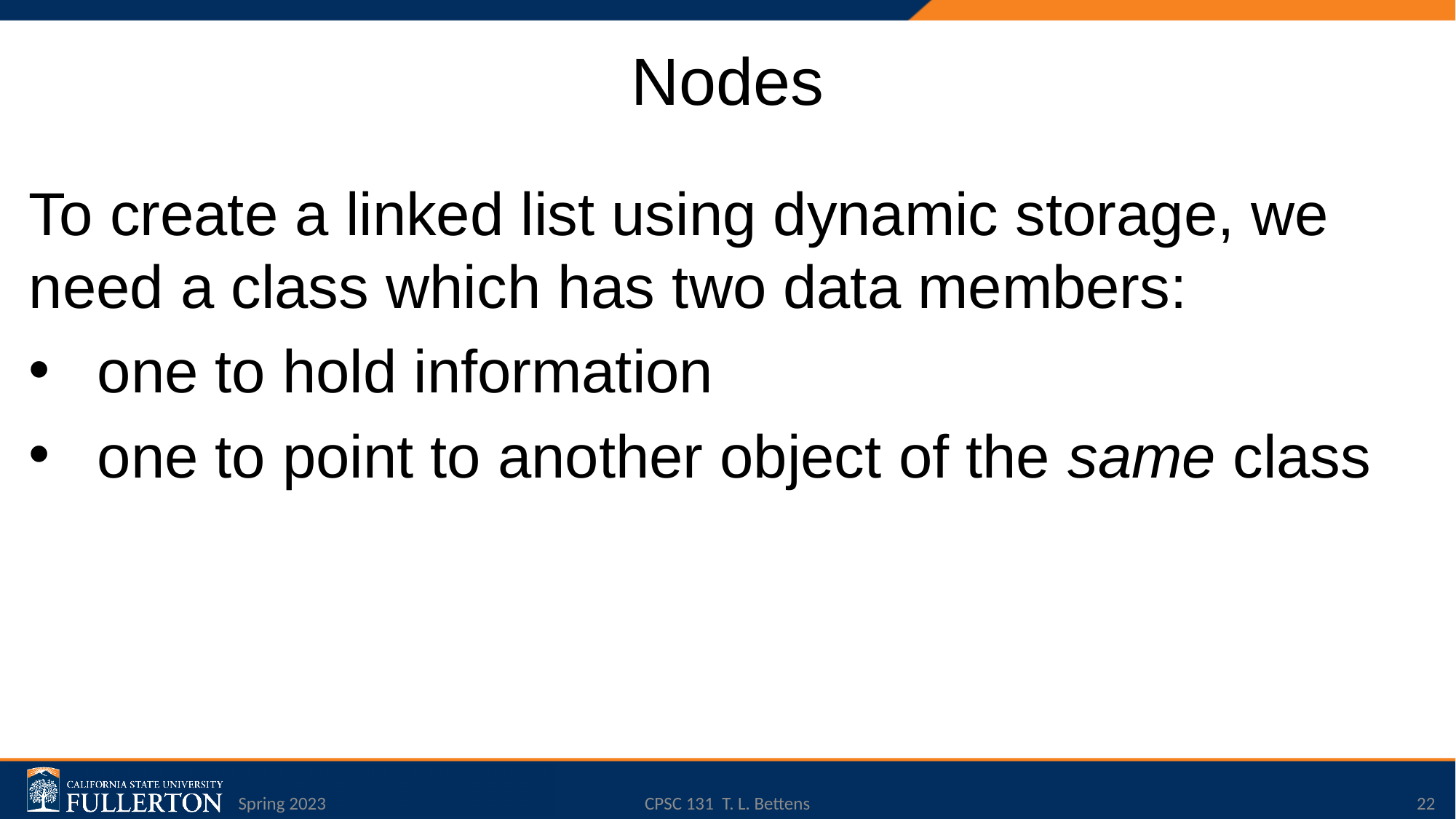

# Nodes
To create a linked list using dynamic storage, we need a class which has two data members:
one to hold information
one to point to another object of the same class
Spring 2023
CPSC 131  T. L. Bettens
22